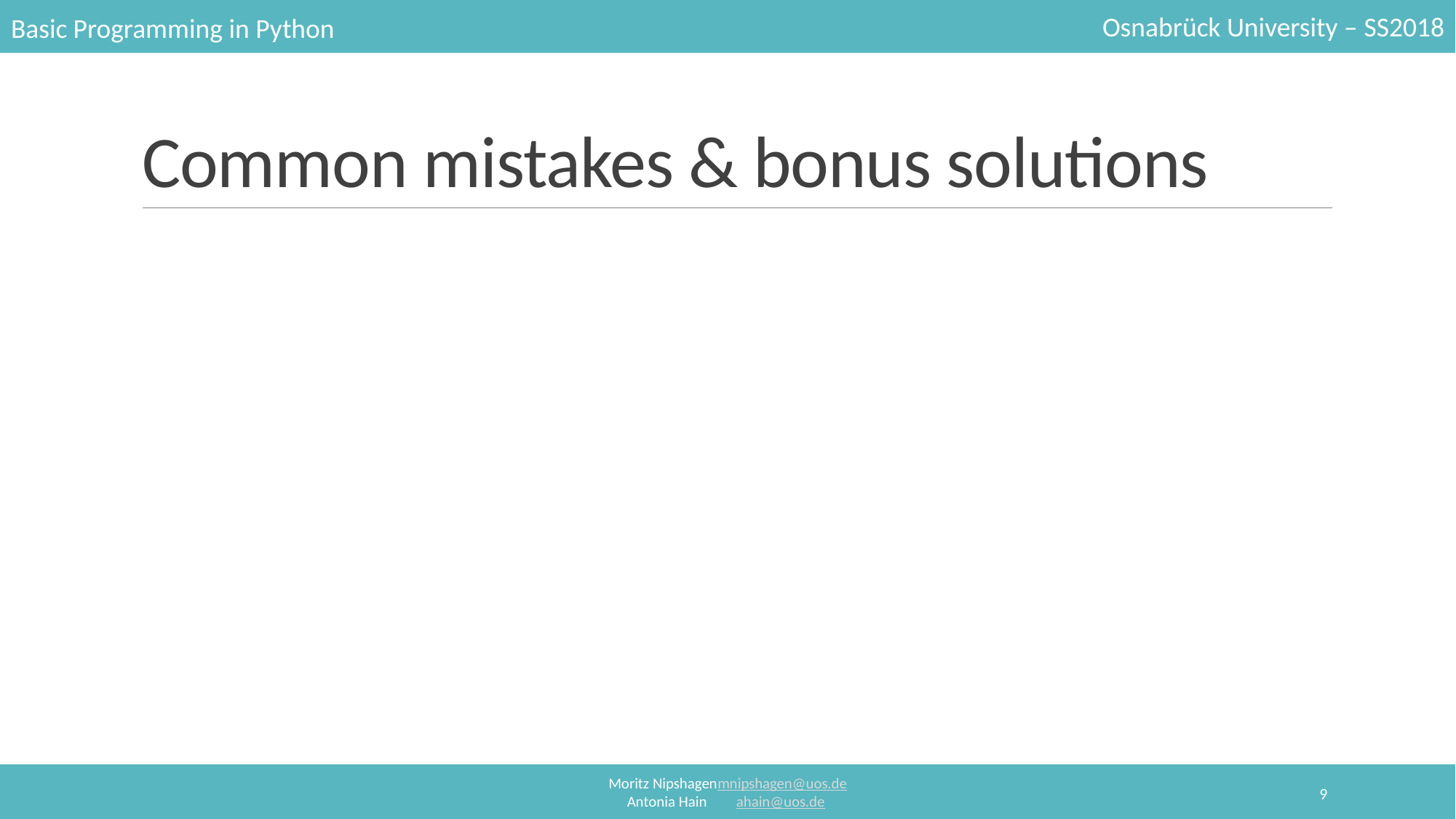

# Common mistakes & bonus solutions

9